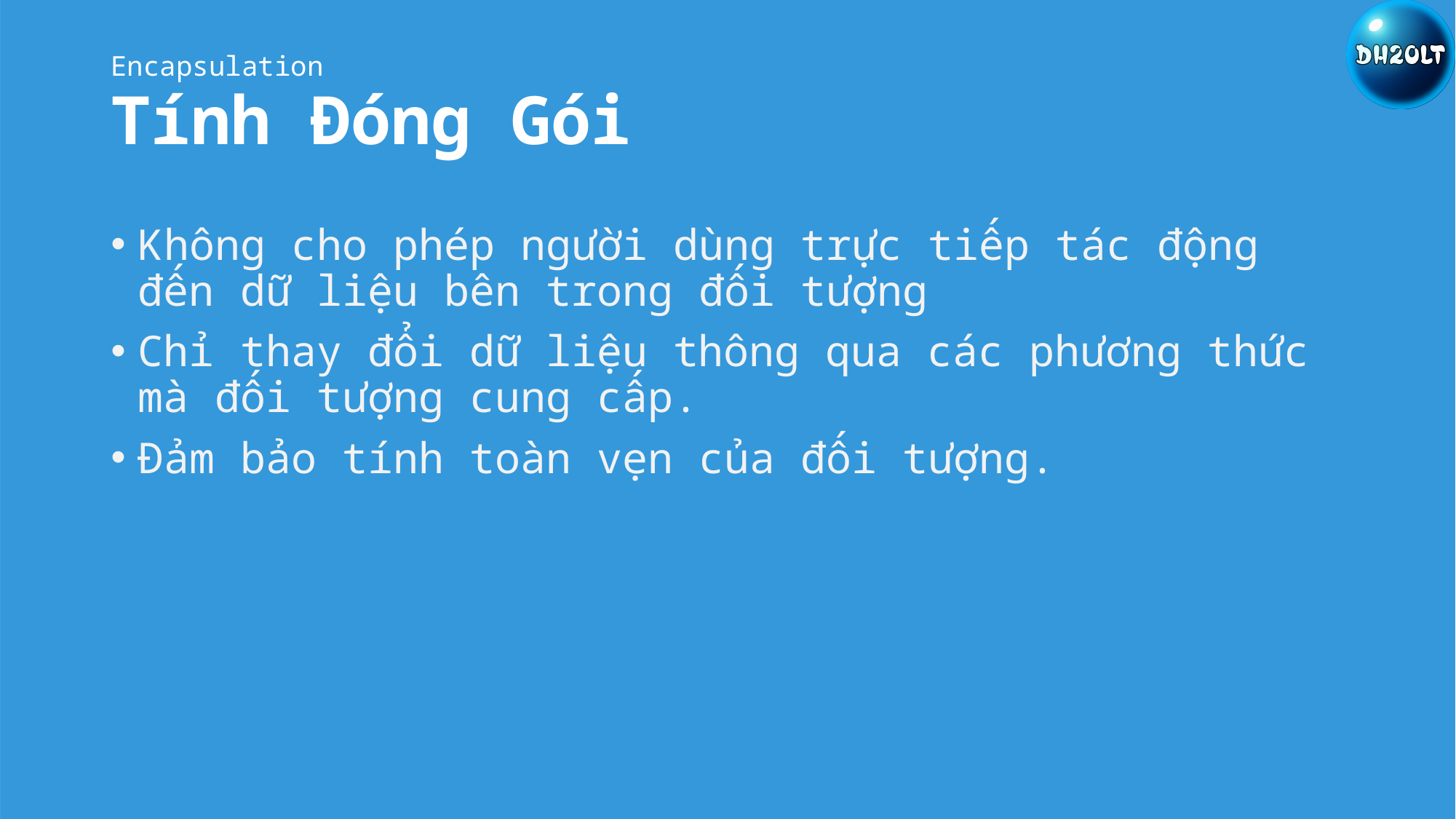

# Tính Đóng Gói
Encapsulation
Không cho phép người dùng trực tiếp tác động đến dữ liệu bên trong đối tượng
Chỉ thay đổi dữ liệu thông qua các phương thức mà đối tượng cung cấp.
Đảm bảo tính toàn vẹn của đối tượng.